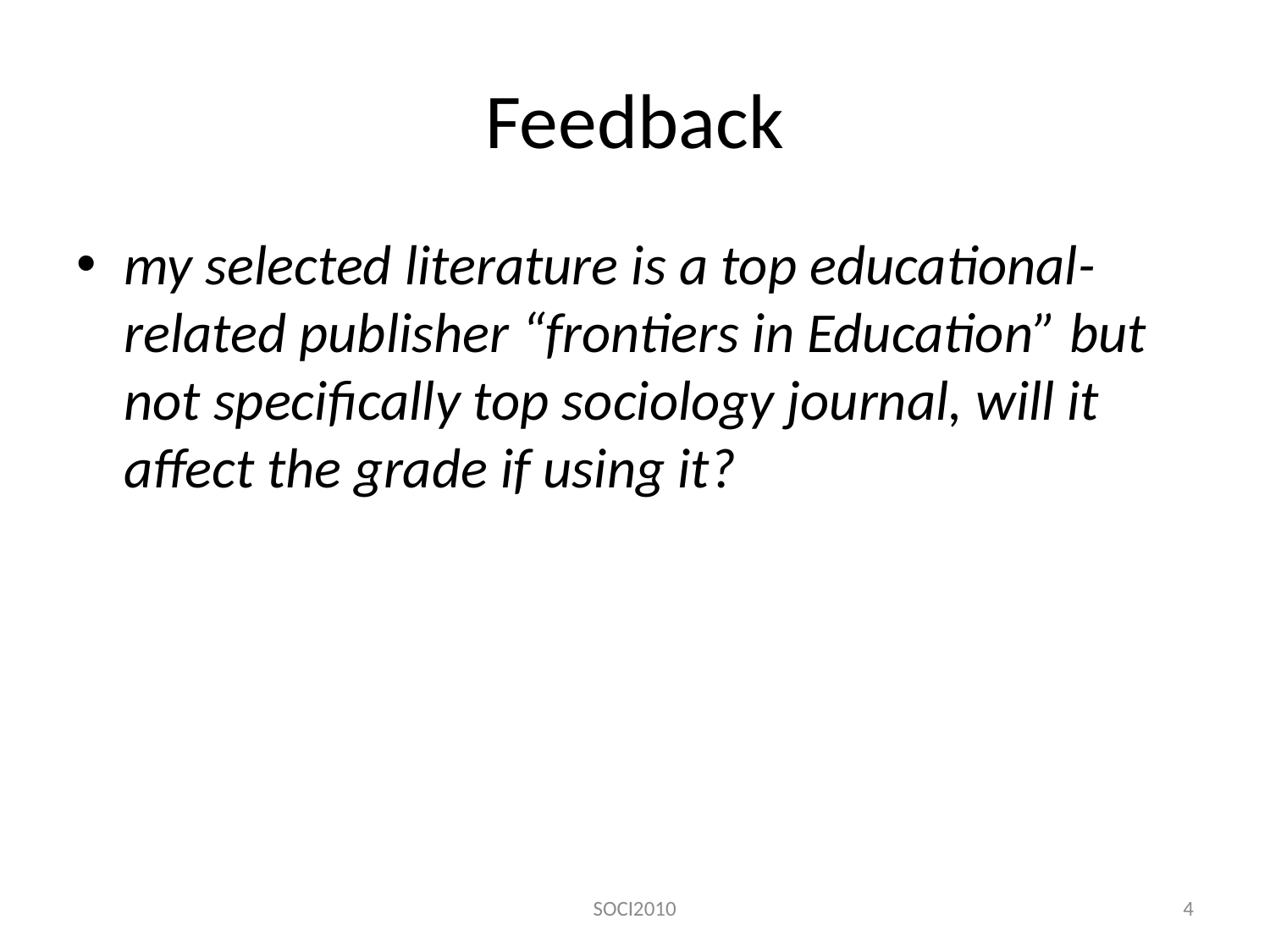

# Feedback
my selected literature is a top educational-related publisher “frontiers in Education” but not specifically top sociology journal, will it affect the grade if using it?
SOCI2010
4